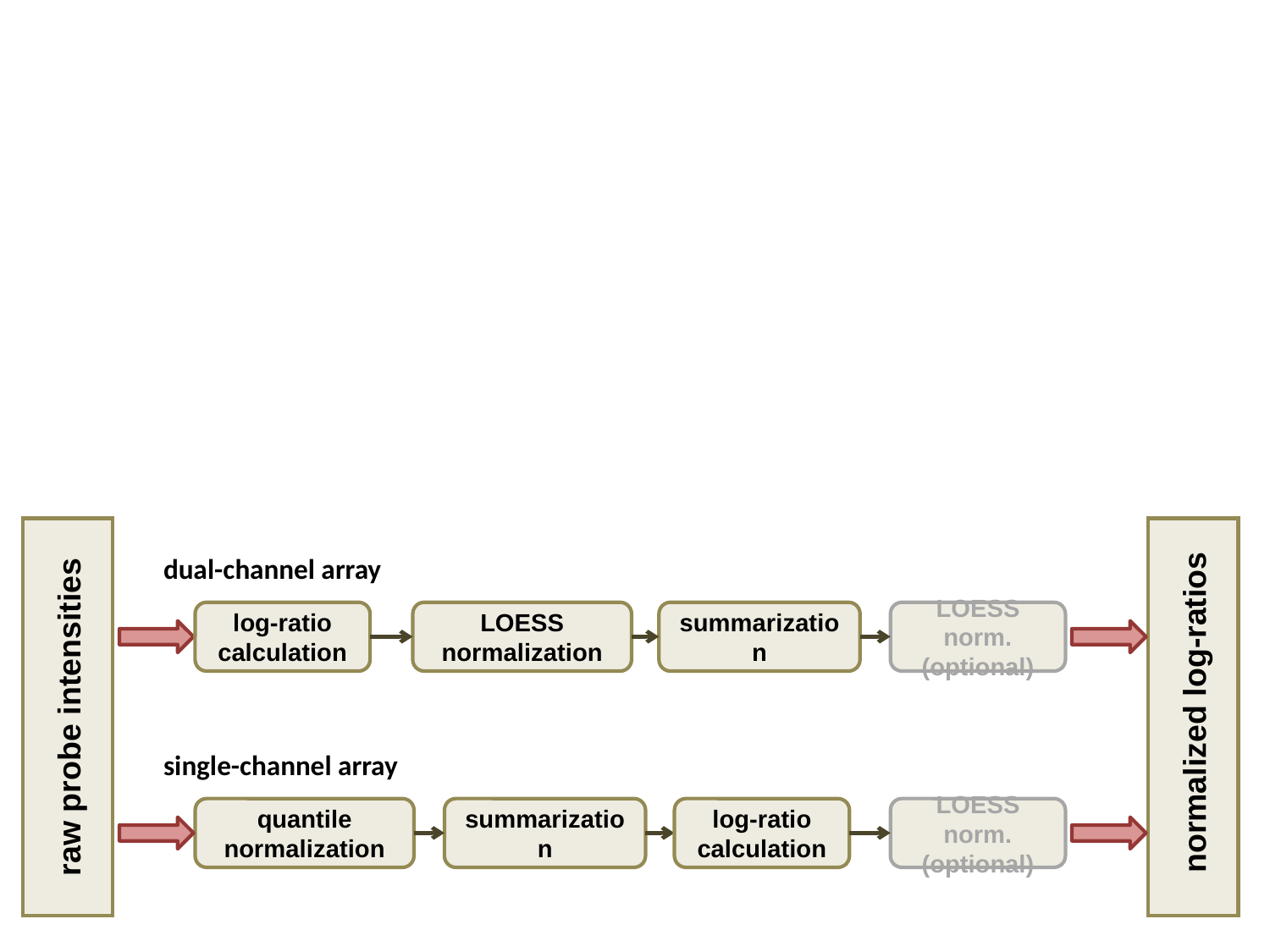

dual-channel array
LOESS normalization
log-ratio calculation
summarization
LOESS norm.
(optional)

raw probe intensities
 normalized log-ratios
single-channel array
quantile
normalization
summarization
log-ratio calculation
LOESS norm.
(optional)